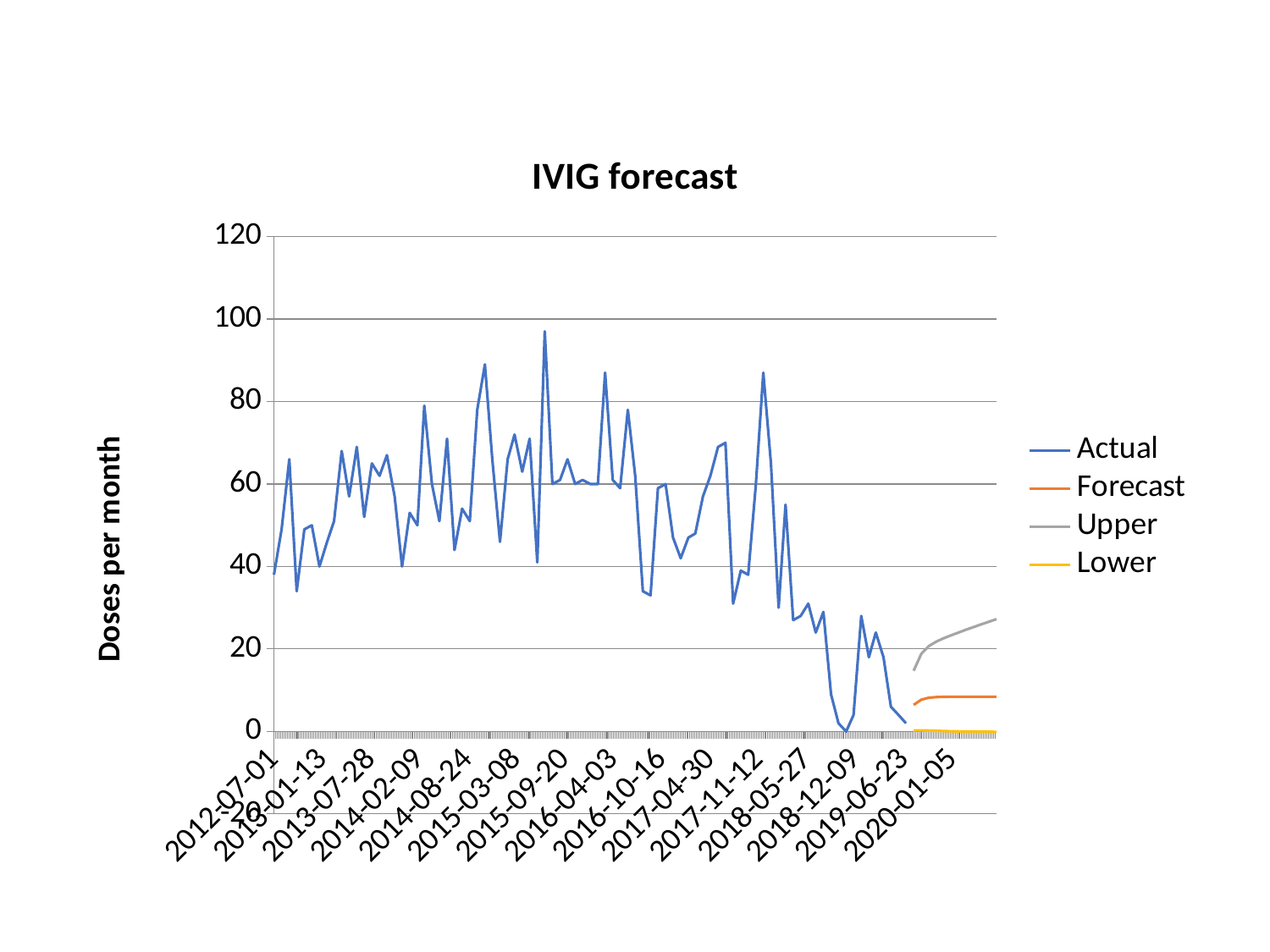

### Chart: IVIG forecast

| Category | Actual | Forecast | Upper | Lower |
|---|---|---|---|---|
| 41091.0 | 38.0 | None | None | None |
| 41122.0 | 49.0 | None | None | None |
| 41153.0 | 66.0 | None | None | None |
| 41183.0 | 34.0 | None | None | None |
| 41214.0 | 49.0 | None | None | None |
| 41244.0 | 50.0 | None | None | None |
| 41275.0 | 40.0 | None | None | None |
| 41306.0 | 46.0 | None | None | None |
| 41334.0 | 51.0 | None | None | None |
| 41365.0 | 68.0 | None | None | None |
| 41395.0 | 57.0 | None | None | None |
| 41426.0 | 69.0 | None | None | None |
| 41456.0 | 52.0 | None | None | None |
| 41487.0 | 65.0 | None | None | None |
| 41518.0 | 62.0 | None | None | None |
| 41548.0 | 67.0 | None | None | None |
| 41579.0 | 57.0 | None | None | None |
| 41609.0 | 40.0 | None | None | None |
| 41640.0 | 53.0 | None | None | None |
| 41671.0 | 50.0 | None | None | None |
| 41699.0 | 79.0 | None | None | None |
| 41730.0 | 60.0 | None | None | None |
| 41760.0 | 51.0 | None | None | None |
| 41791.0 | 71.0 | None | None | None |
| 41821.0 | 44.0 | None | None | None |
| 41852.0 | 54.0 | None | None | None |
| 41883.0 | 51.0 | None | None | None |
| 41913.0 | 78.0 | None | None | None |
| 41944.0 | 89.0 | None | None | None |
| 41974.0 | 66.0 | None | None | None |
| 42005.0 | 46.0 | None | None | None |
| 42036.0 | 66.0 | None | None | None |
| 42064.0 | 72.0 | None | None | None |
| 42095.0 | 63.0 | None | None | None |
| 42125.0 | 71.0 | None | None | None |
| 42156.0 | 41.0 | None | None | None |
| 42186.0 | 97.0 | None | None | None |
| 42217.0 | 60.0 | None | None | None |
| 42248.0 | 61.0 | None | None | None |
| 42278.0 | 66.0 | None | None | None |
| 42309.0 | 60.0 | None | None | None |
| 42339.0 | 61.0 | None | None | None |
| 42370.0 | 60.0 | None | None | None |
| 42401.0 | 60.0 | None | None | None |
| 42430.0 | 87.0 | None | None | None |
| 42461.0 | 61.0 | None | None | None |
| 42491.0 | 59.0 | None | None | None |
| 42522.0 | 78.0 | None | None | None |
| 42552.0 | 62.0 | None | None | None |
| 42583.0 | 34.0 | None | None | None |
| 42614.0 | 33.0 | None | None | None |
| 42644.0 | 59.0 | None | None | None |
| 42675.0 | 60.0 | None | None | None |
| 42705.0 | 47.0 | None | None | None |
| 42736.0 | 42.0 | None | None | None |
| 42767.0 | 47.0 | None | None | None |
| 42795.0 | 48.0 | None | None | None |
| 42826.0 | 57.0 | None | None | None |
| 42856.0 | 62.0 | None | None | None |
| 42887.0 | 69.0 | None | None | None |
| 42917.0 | 70.0 | None | None | None |
| 42948.0 | 31.0 | None | None | None |
| 42979.0 | 39.0 | None | None | None |
| 43009.0 | 38.0 | None | None | None |
| 43040.0 | 60.0 | None | None | None |
| 43070.0 | 87.0 | None | None | None |
| 43101.0 | 65.0 | None | None | None |
| 43132.0 | 30.0 | None | None | None |
| 43160.0 | 55.0 | None | None | None |
| 43191.0 | 27.0 | None | None | None |
| 43221.0 | 28.0 | None | None | None |
| 43252.0 | 31.0 | None | None | None |
| 43282.0 | 24.0 | None | None | None |
| 43313.0 | 29.0 | None | None | None |
| 43344.0 | 9.0 | None | None | None |
| 43374.0 | 2.0 | None | None | None |
| 43405.0 | 0.0 | None | None | None |
| 43435.0 | 4.0 | None | None | None |
| 43466.0 | 28.0 | None | None | None |
| 43497.0 | 18.0 | None | None | None |
| 43525.0 | 24.0 | None | None | None |
| 43556.0 | 18.0 | None | None | None |
| 43586.0 | 6.0 | None | None | None |
| 43617.0 | 4.0 | None | None | None |
| 43647.0 | 2.0 | None | None | None |
| 43678.0 | None | 6.438836492526553 | 14.727135863019127 | 0.24584132930888863 |
| 43709.0 | None | 7.710224712849593 | 18.83035435822607 | 0.27061770825999787 |
| 43739.0 | None | 8.179355786930772 | 20.69458135612518 | 0.23143177218406882 |
| 43770.0 | None | 8.344292313730891 | 21.796613422709495 | 0.16643769777856973 |
| 43800.0 | None | 8.40139896260373 | 22.62809497600662 | 0.10386826684578153 |
| 43831.0 | None | 8.421070153253318 | 23.3574112180609 | 0.053900405778790114 |
| 43862.0 | None | 8.427834357996092 | 24.043232814556255 | 0.01949988247875762 |
| 43891.0 | None | 8.430158931425632 | 24.706486553945606 | 0.0018181061111129816 |
| 43922.0 | None | 8.430957625958344 | 25.355005027033737 | -0.004256595200063011 |
| 43952.0 | None | 8.431232028140272 | 25.992025522180068 | -0.024162156643716973 |
| 43983.0 | None | 8.431326300396261 | 26.6191338132021 | -0.05689819794487989 |
| 44013.0 | None | 8.43135868783687 | 27.237290664042416 | -0.10048712104131245 |